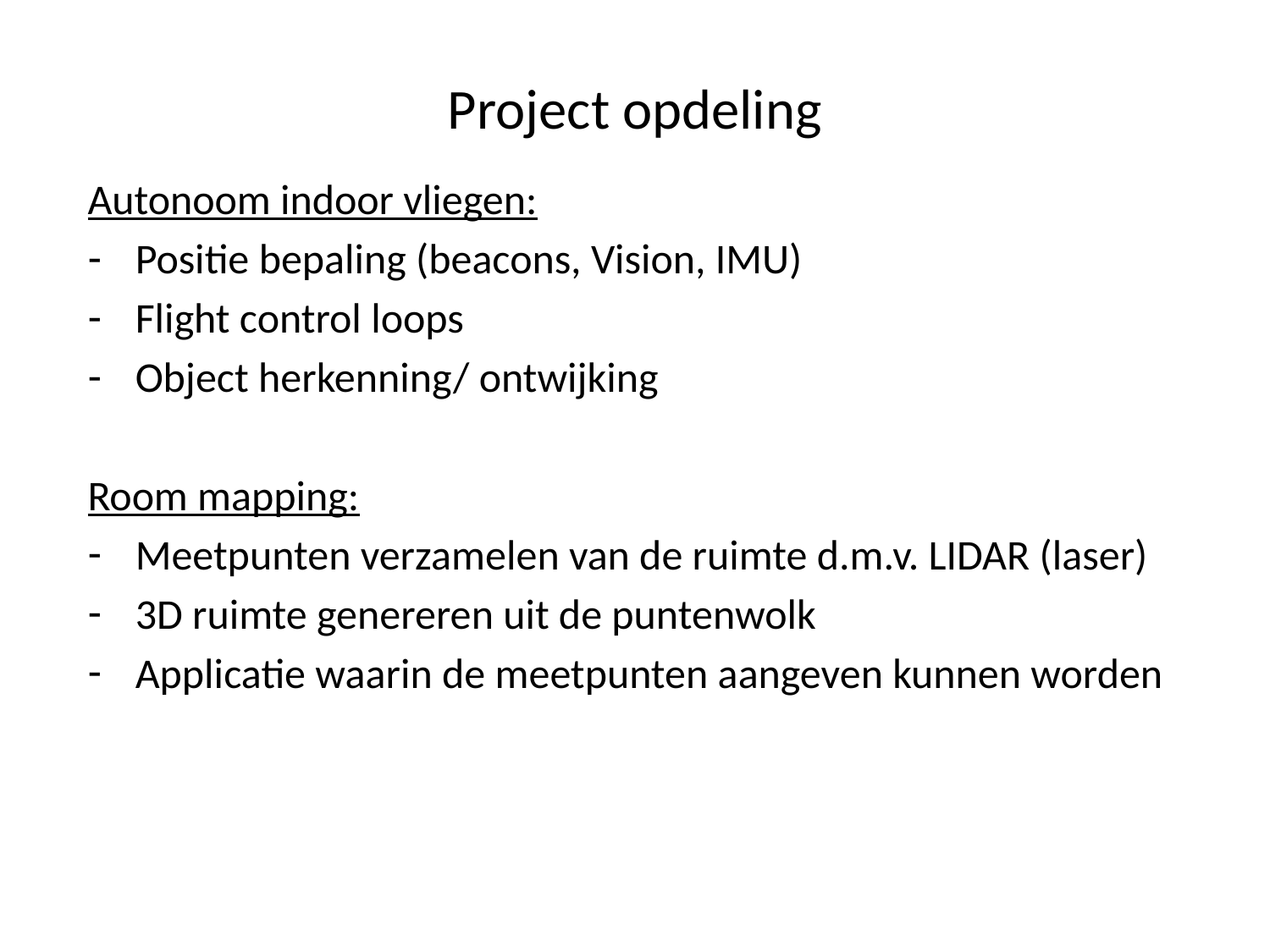

Project opdeling
Autonoom indoor vliegen:
Positie bepaling (beacons, Vision, IMU)
Flight control loops
Object herkenning/ ontwijking

Room mapping:
Meetpunten verzamelen van de ruimte d.m.v. LIDAR (laser)
3D ruimte genereren uit de puntenwolk
Applicatie waarin de meetpunten aangeven kunnen worden